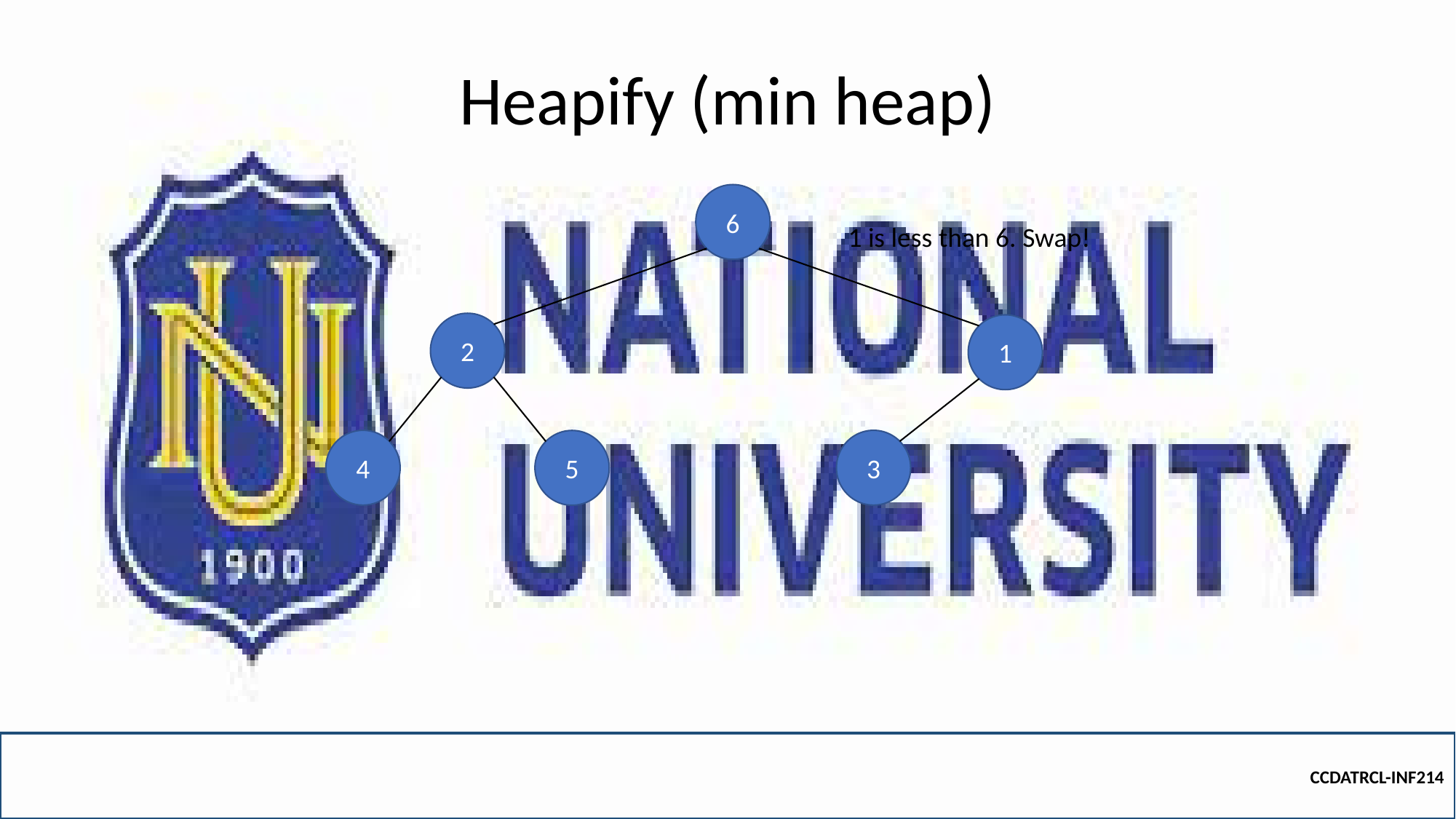

# Heapify (min heap)
6
1 is less than 6. Swap!
2
1
4
3
5
CCDATRCL-INF214